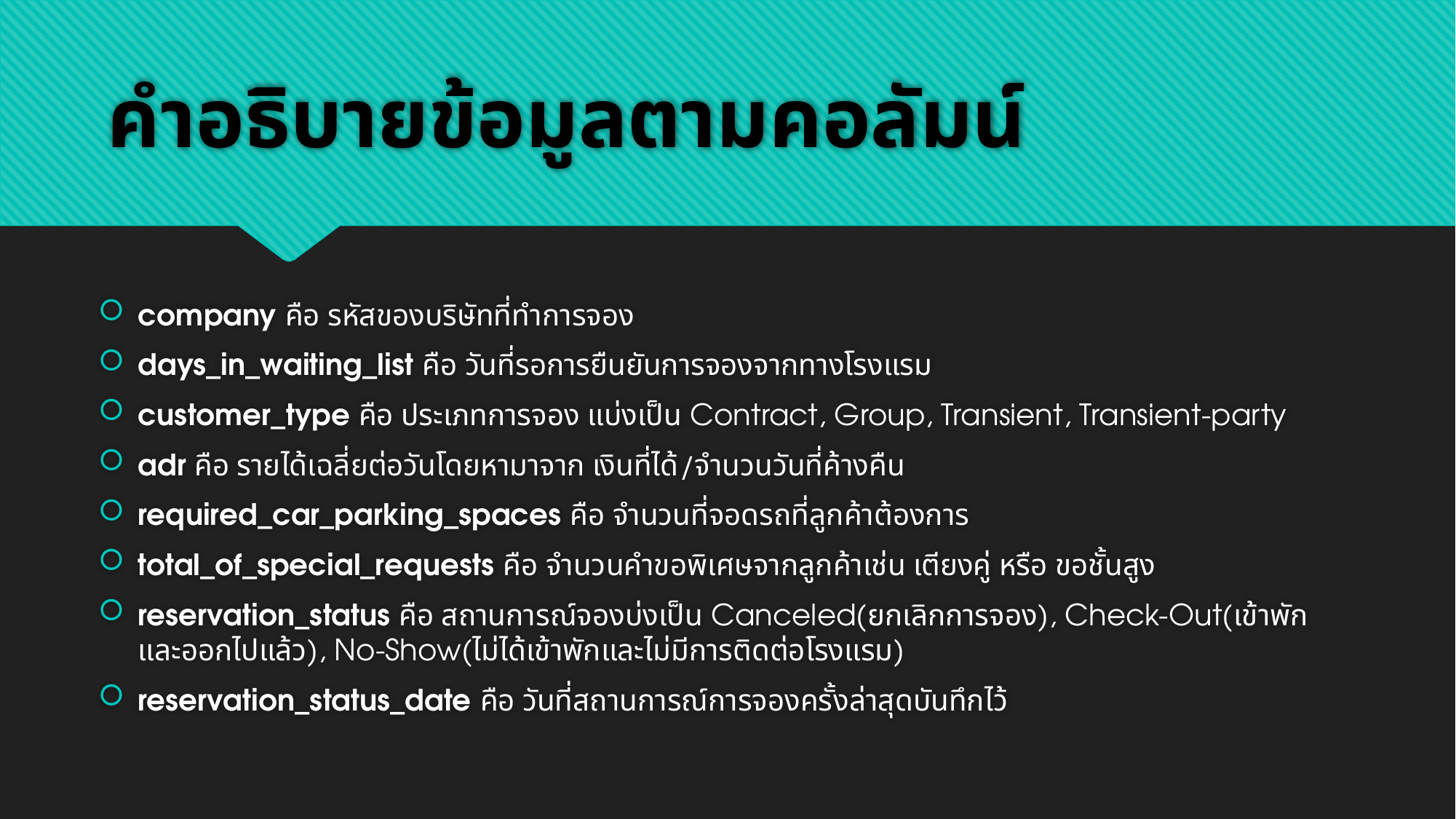

# คำอธิบายข้อมูลตามคอลัมน์
company คือ รหัสของบริษัทที่ทำการจอง
days_in_waiting_list คือ วันที่รอการยืนยันการจองจากทางโรงแรม
customer_type คือ ประเภทการจอง แบ่งเป็น Contract, Group, Transient, Transient-party
adr คือ รายได้เฉลี่ยต่อวันโดยหามาจาก เงินที่ได้/จำนวนวันที่ค้างคืน
required_car_parking_spaces คือ จำนวนที่จอดรถที่ลูกค้าต้องการ
total_of_special_requests คือ จำนวนคำขอพิเศษจากลูกค้าเช่น เตียงคู่ หรือ ขอชั้นสูง
reservation_status คือ สถานการณ์จองบ่งเป็น Canceled(ยกเลิกการจอง), Check-Out(เข้าพักและออกไปแล้ว), No-Show(ไม่ได้เข้าพักและไม่มีการติดต่อโรงแรม)
reservation_status_date คือ วันที่สถานการณ์การจองครั้งล่าสุดบันทึกไว้